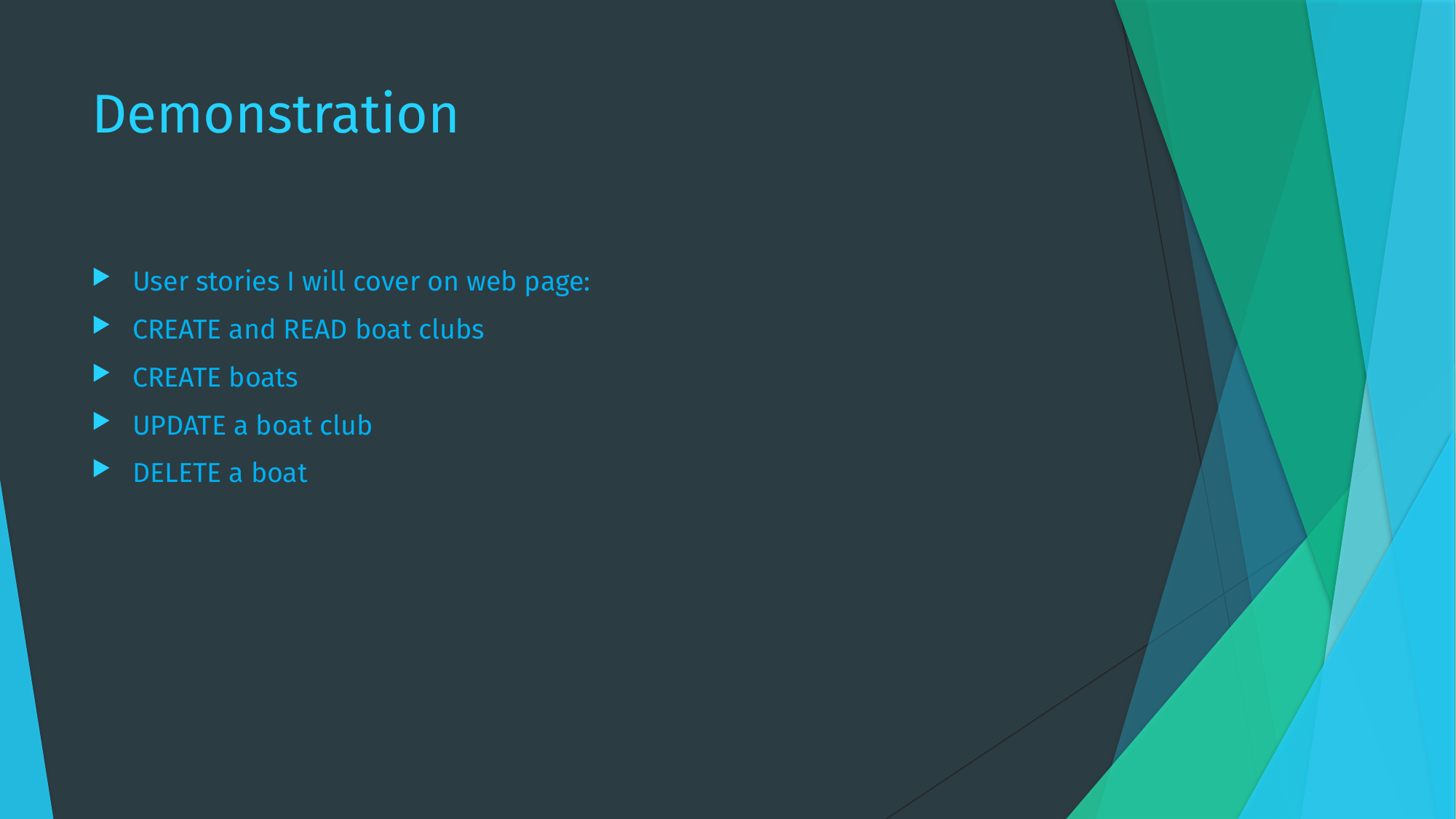

# Demonstration
User stories I will cover on web page:
CREATE and READ boat clubs
CREATE boats
UPDATE a boat club
DELETE a boat